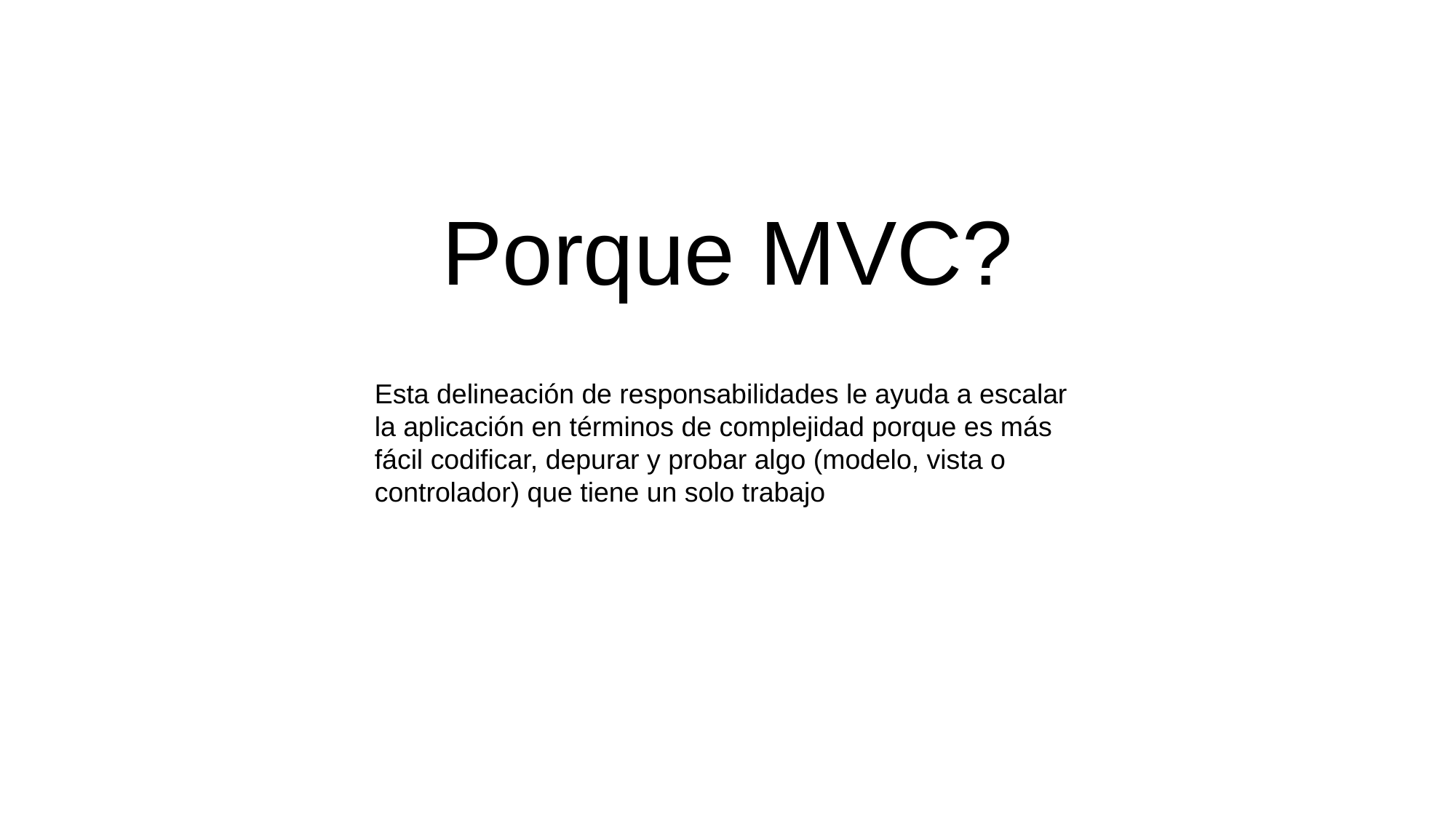

# Porque MVC?
Esta delineación de responsabilidades le ayuda a escalar la aplicación en términos de complejidad porque es más fácil codificar, depurar y probar algo (modelo, vista o controlador) que tiene un solo trabajo